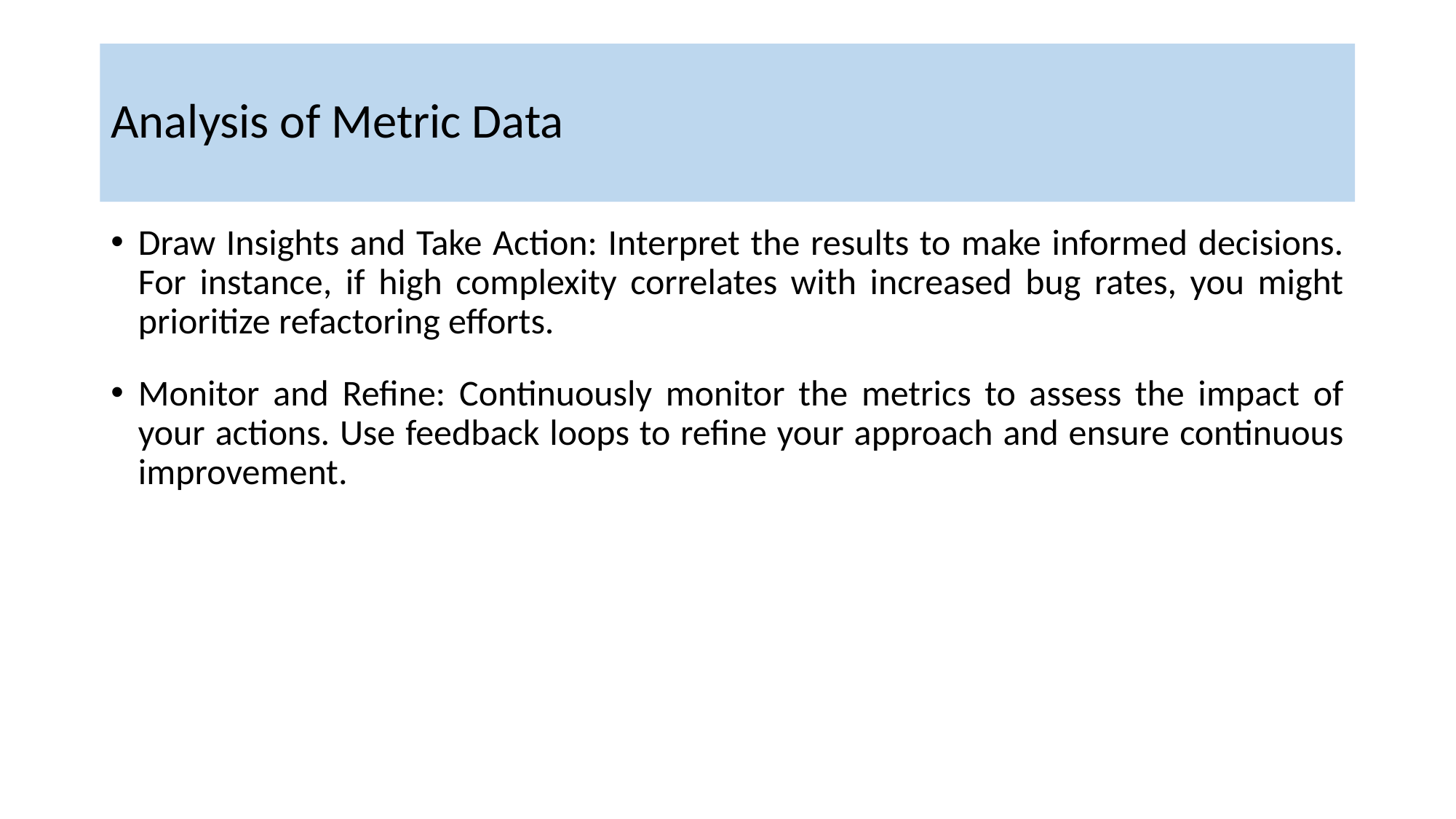

# Analysis of Metric Data
Draw Insights and Take Action: Interpret the results to make informed decisions. For instance, if high complexity correlates with increased bug rates, you might prioritize refactoring efforts.
Monitor and Refine: Continuously monitor the metrics to assess the impact of your actions. Use feedback loops to refine your approach and ensure continuous improvement.